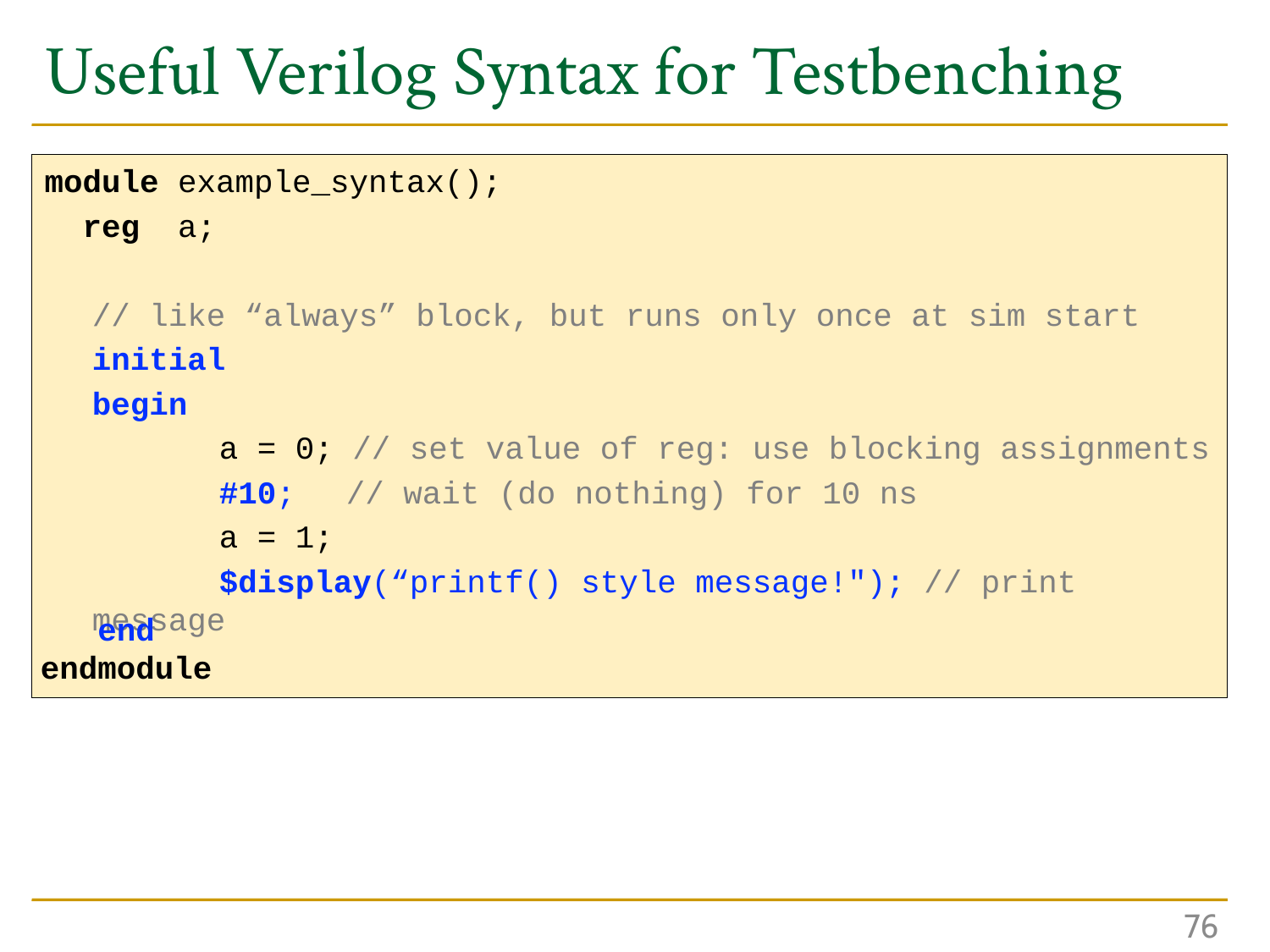

# Useful Verilog Syntax for Testbenching

module example_syntax();
  reg  a;

	// like “always” block, but runs only once at sim start
	initial
	begin
		a = 0; // set value of reg: use blocking assignments
		#10;	// wait (do nothing) for 10 ns
		a = 1;
		$display(“printf() style message!"); // print message

   end
endmodule
76